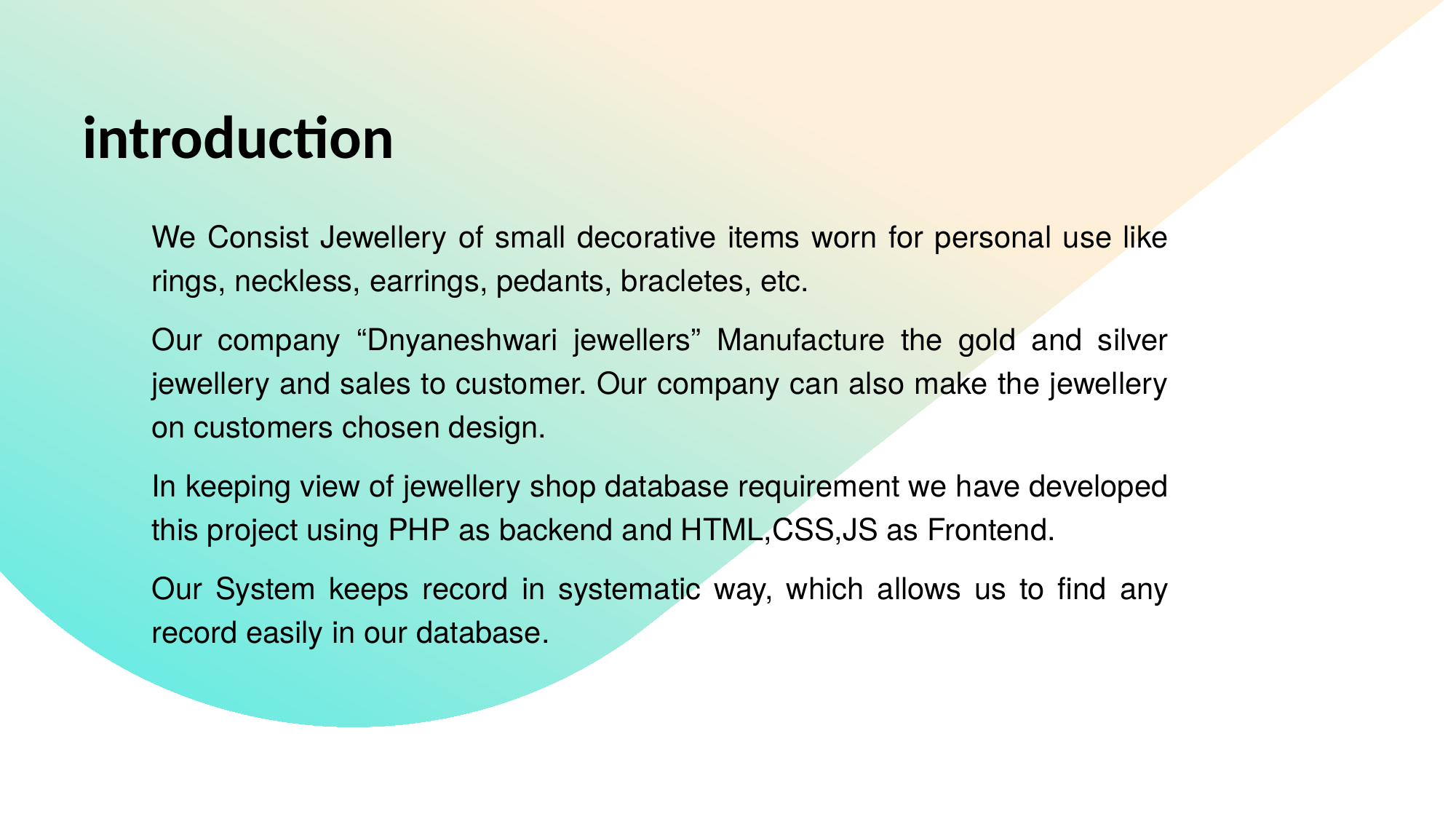

# introduction
We Consist Jewellery of small decorative items worn for personal use like rings, neckless, earrings, pedants, bracletes, etc.
Our company “Dnyaneshwari jewellers” Manufacture the gold and silver jewellery and sales to customer. Our company can also make the jewellery on customers chosen design.
In keeping view of jewellery shop database requirement we have developed this project using PHP as backend and HTML,CSS,JS as Frontend.
Our System keeps record in systematic way, which allows us to find any record easily in our database.